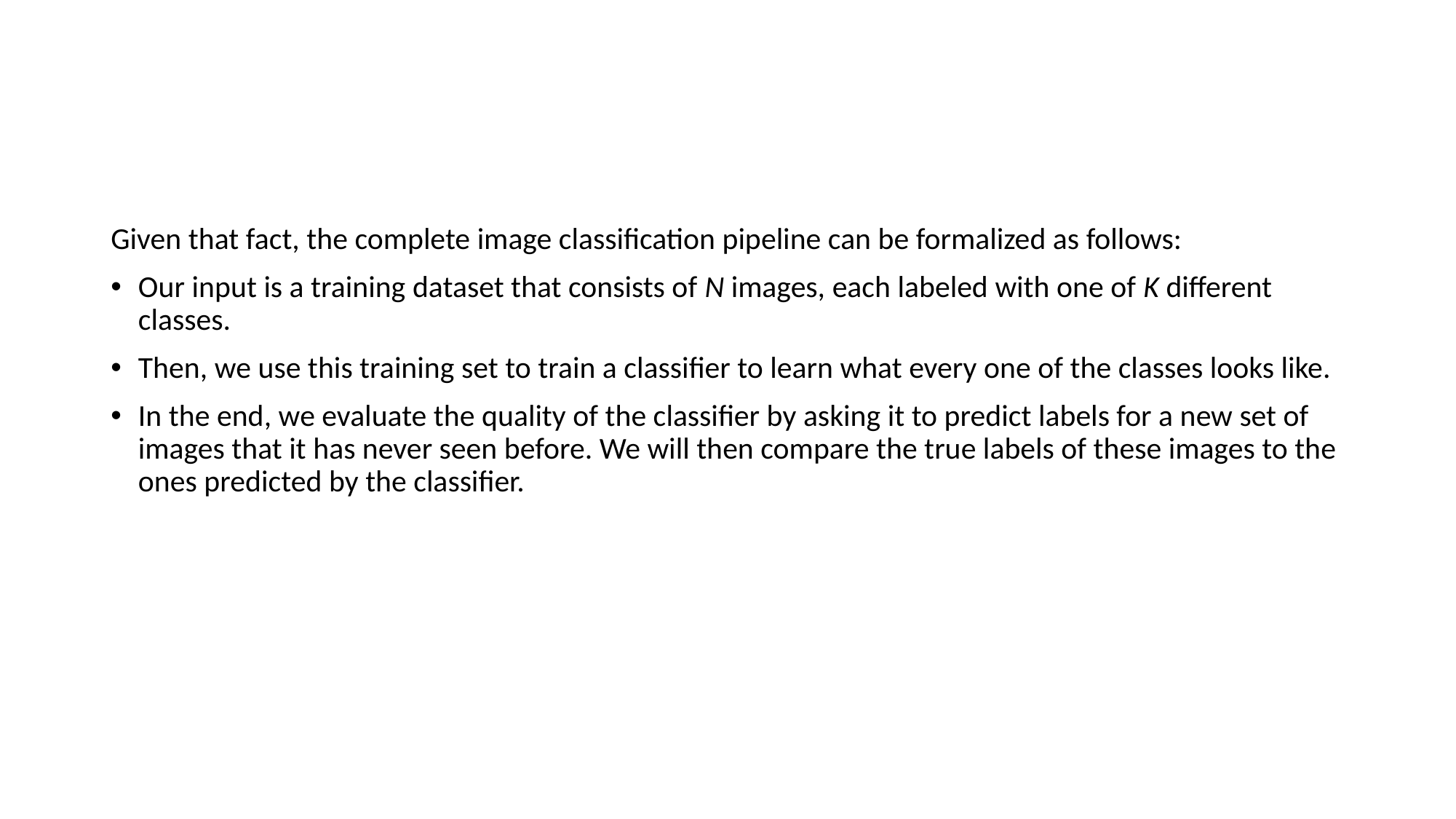

Given that fact, the complete image classification pipeline can be formalized as follows:
Our input is a training dataset that consists of N images, each labeled with one of K different classes.
Then, we use this training set to train a classifier to learn what every one of the classes looks like.
In the end, we evaluate the quality of the classifier by asking it to predict labels for a new set of images that it has never seen before. We will then compare the true labels of these images to the ones predicted by the classifier.